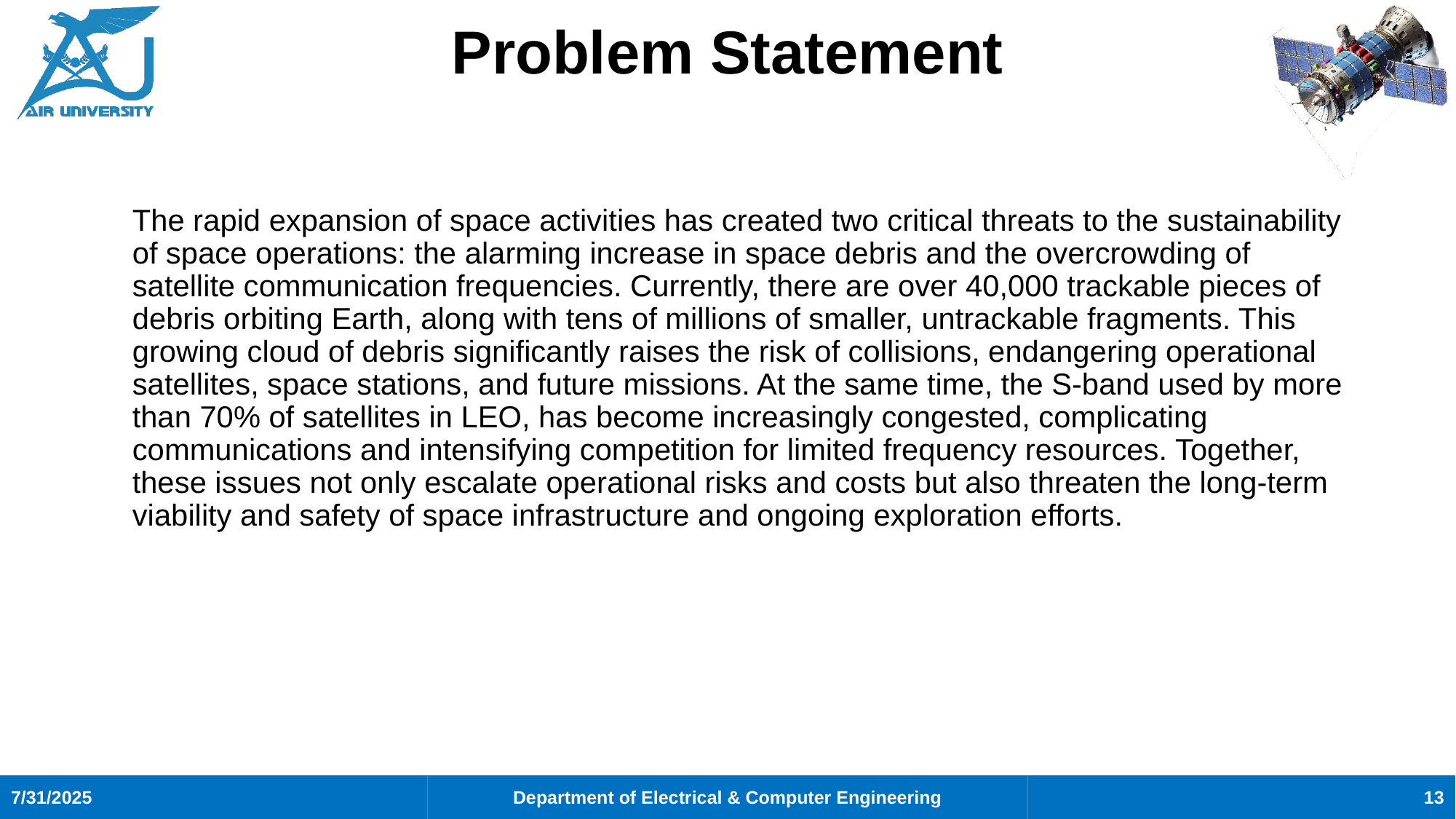

# Problem Statement
The rapid expansion of space activities has created two critical threats to the sustainability of space operations: the alarming increase in space debris and the overcrowding of satellite communication frequencies. Currently, there are over 40,000 trackable pieces of debris orbiting Earth, along with tens of millions of smaller, untrackable fragments. This growing cloud of debris significantly raises the risk of collisions, endangering operational satellites, space stations, and future missions. At the same time, the S-band used by more than 70% of satellites in LEO, has become increasingly congested, complicating communications and intensifying competition for limited frequency resources. Together, these issues not only escalate operational risks and costs but also threaten the long-term viability and safety of space infrastructure and ongoing exploration efforts.
13
7/31/2025
Department of Electrical & Computer Engineering